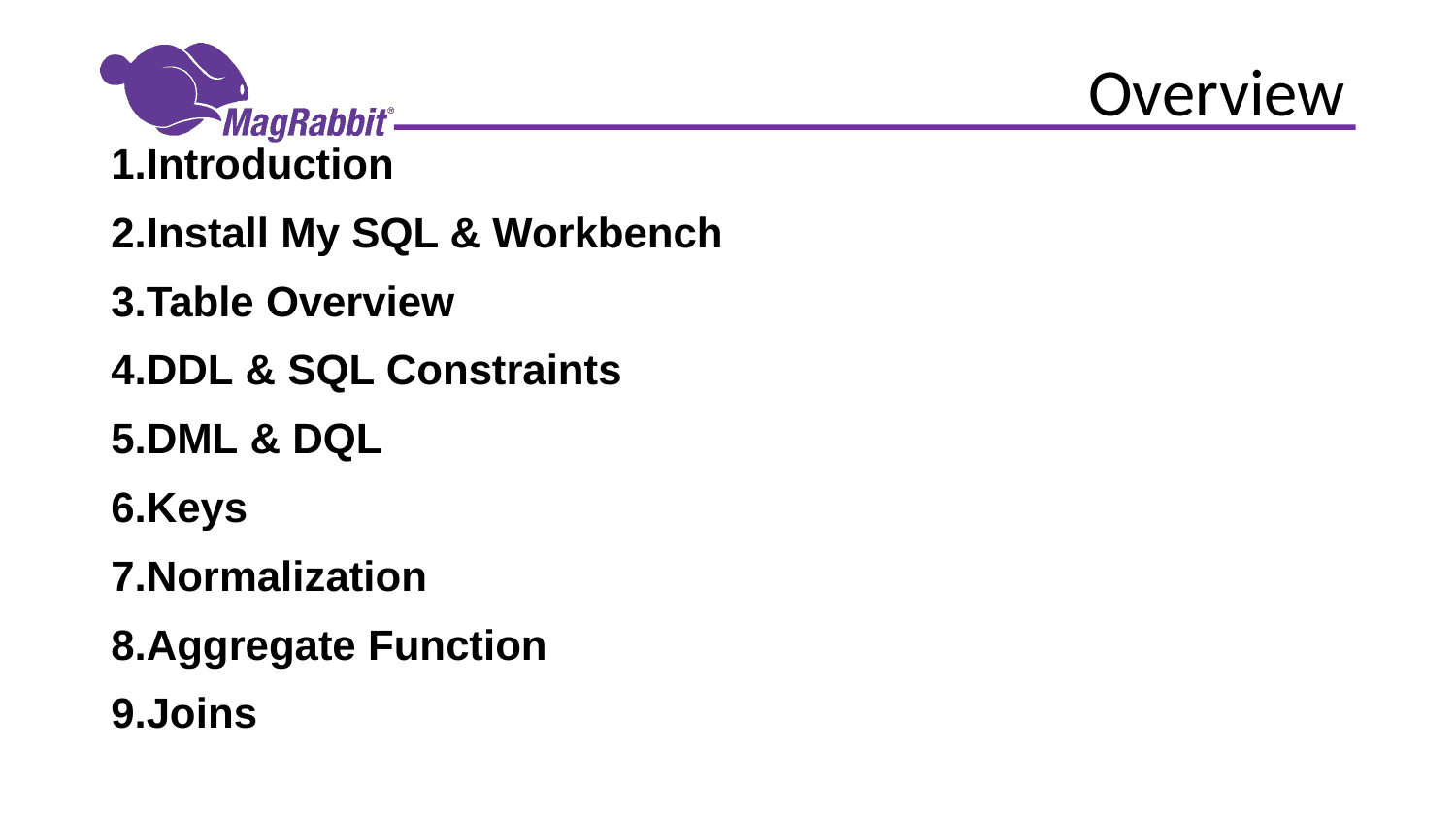

# Overview
Introduction
Install My SQL & Workbench
Table Overview
DDL & SQL Constraints
DML & DQL
Keys
Normalization
Aggregate Function
Joins